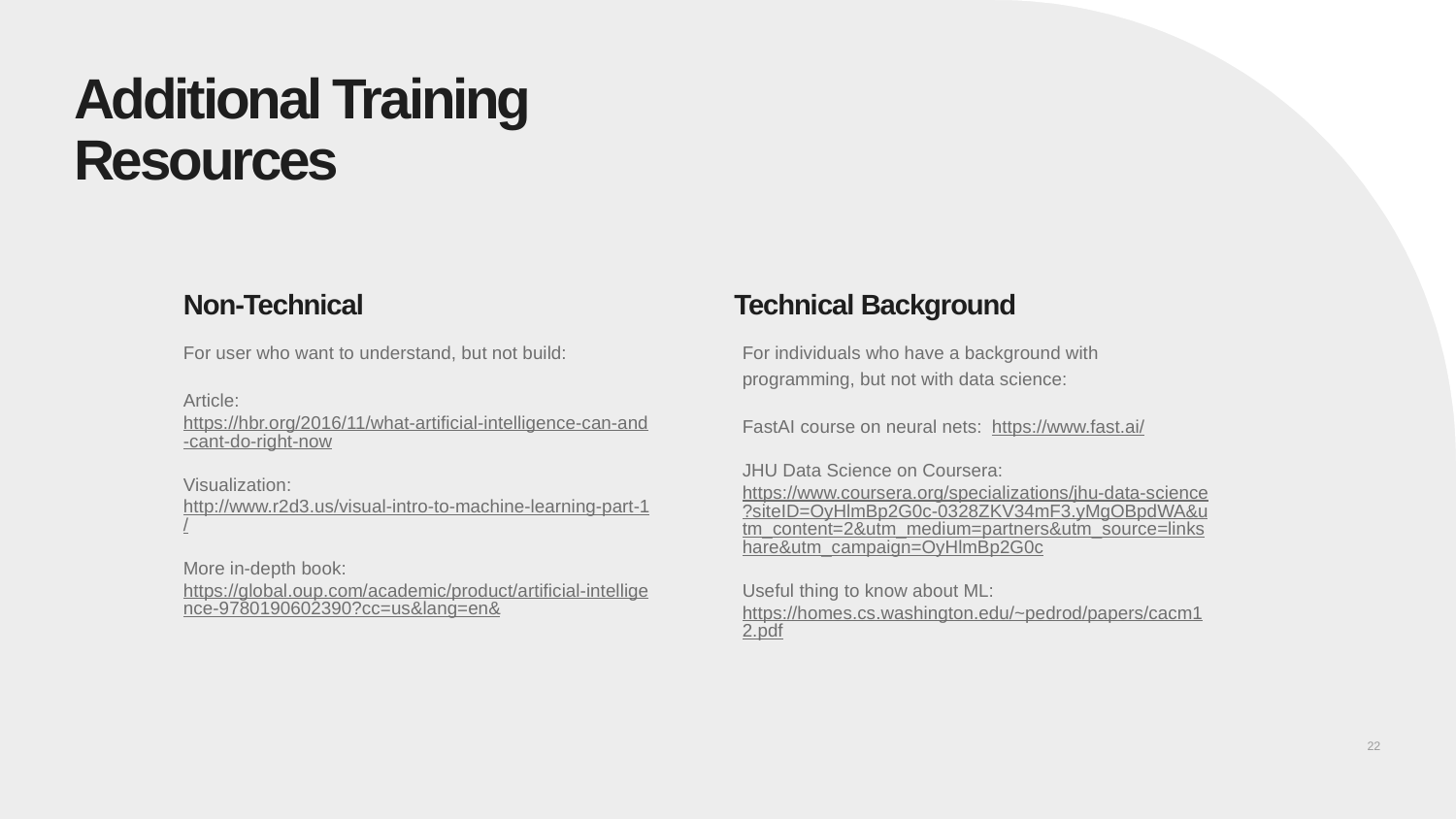

Additional Training Resources
Technical Background
Non-Technical
For user who want to understand, but not build:

Article:
https://hbr.org/2016/11/what-artificial-intelligence-can-and-cant-do-right-now

Visualization: http://www.r2d3.us/visual-intro-to-machine-learning-part-1/

More in-depth book: https://global.oup.com/academic/product/artificial-intelligence-9780190602390?cc=us&lang=en&

For individuals who have a background with programming, but not with data science:

FastAI course on neural nets:  https://www.fast.ai/

JHU Data Science on Coursera: https://www.coursera.org/specializations/jhu-data-science?siteID=OyHlmBp2G0c-0328ZKV34mF3.yMgOBpdWA&utm_content=2&utm_medium=partners&utm_source=linkshare&utm_campaign=OyHlmBp2G0c

Useful thing to know about ML:
https://homes.cs.washington.edu/~pedrod/papers/cacm12.pdf